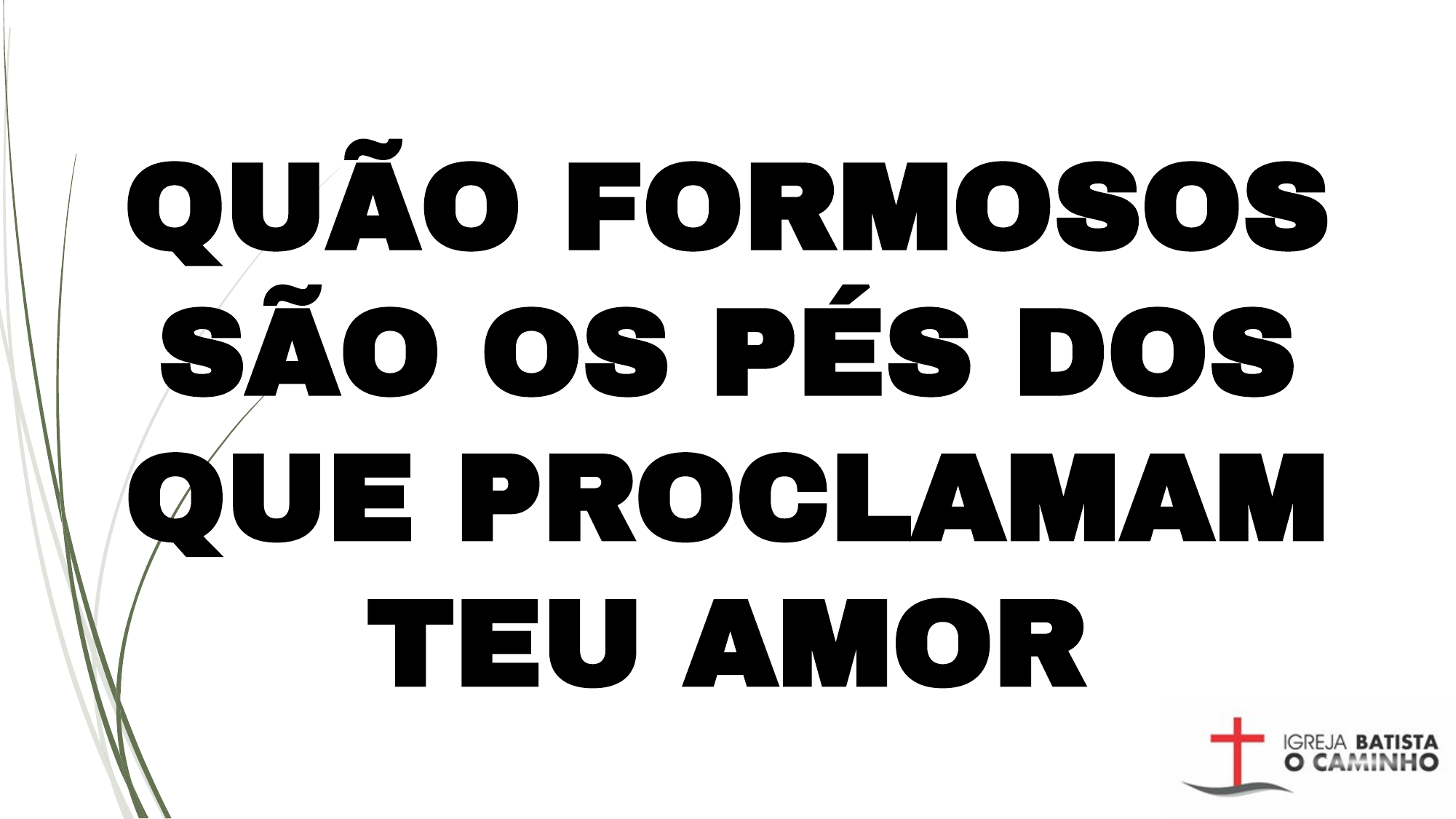

# QUÃO FORMOSOS SÃO OS PÉS DOS QUE PROCLAMAM TEU AMOR